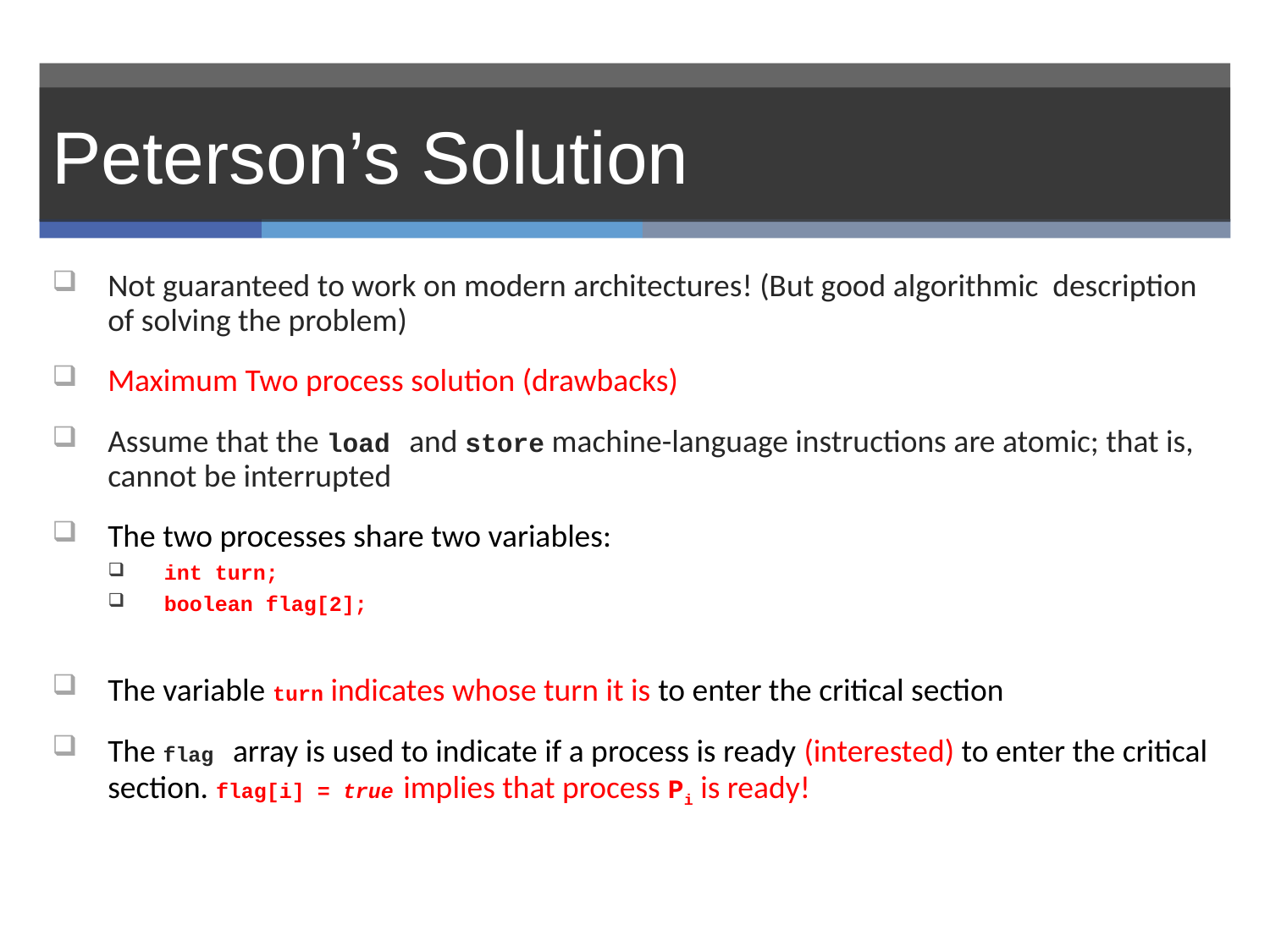

# Peterson’s Solution
Not guaranteed to work on modern architectures! (But good algorithmic  description of solving the problem)
Maximum Two process solution (drawbacks)
Assume that the load and store machine-language instructions are atomic; that is, cannot be interrupted
The two processes share two variables:
int turn;
boolean flag[2];

The variable turn indicates whose turn it is to enter the critical section
The flag array is used to indicate if a process is ready (interested) to enter the critical section. flag[i] = true  implies that process Pi is ready!